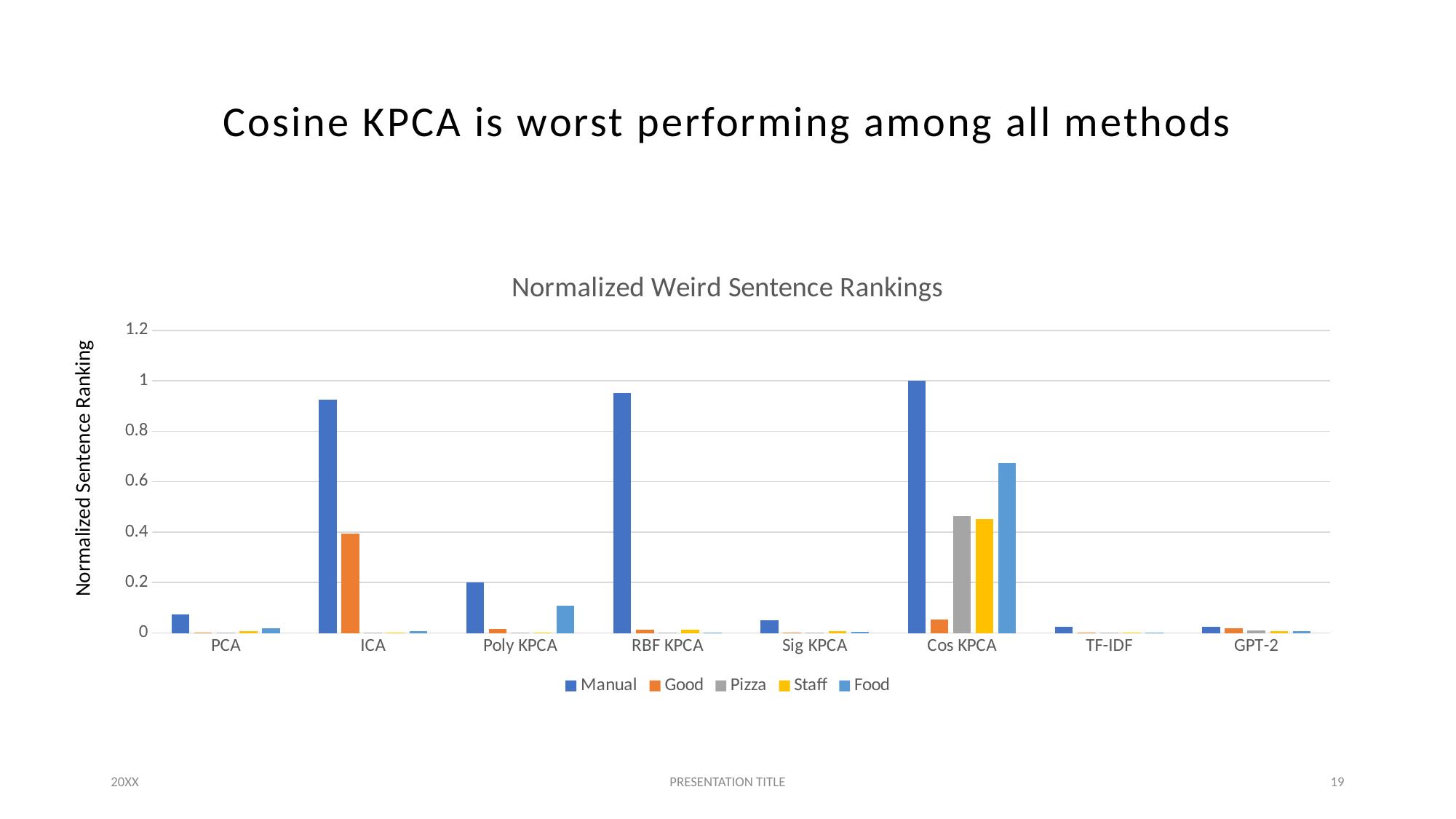

# Cosine KPCA is worst performing among all methods

### Chart: Normalized Weird Sentence Rankings

| Category | Manual | Good | Pizza | Staff | Food |
|---|---|---|---|---|---|
| PCA | 0.075 | 0.001727116 | 0.000465983 | 0.005950694 | 0.018574435 |
| ICA | 0.925 | 0.393782383 | 0.000465983 | 0.001133466 | 0.006862476 |
| Poly KPCA | 0.2 | 0.015544041 | 0.000931966 | 0.000283366 | 0.107603623 |
| RBF KPCA | 0.95 | 0.013816926 | 0.000465983 | 0.012751488 | 9.14997e-05 |
| Sig KPCA | 0.05 | 0.001727116 | 0.000465983 | 0.007934259 | 0.004940983 |
| Cos KPCA | 1.0 | 0.053540587 | 0.463653308 | 0.452819496 | 0.673529143 |
| TF-IDF | 0.025 | 0.001727116 | 0.000931966 | 0.000283366 | 9.14997e-05 |
| GPT-2 | 0.025 | 0.018998273 | 0.0111835973904939 | 0.007934259 | 0.008326471 |
Normalized Sentence Ranking
20XX
PRESENTATION TITLE
19